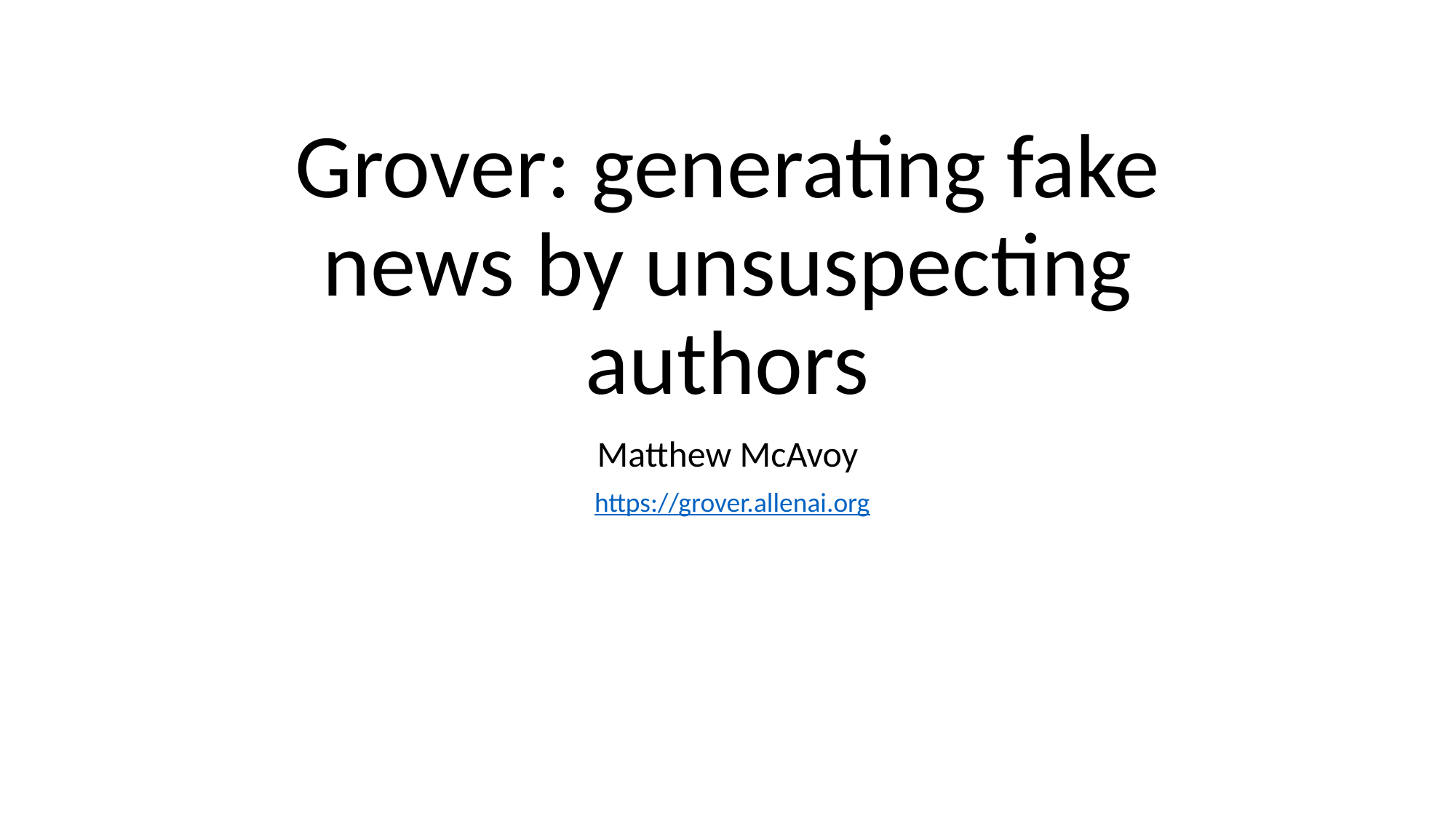

# Grover: generating fake news by unsuspecting authors
Matthew McAvoy
https://grover.allenai.org